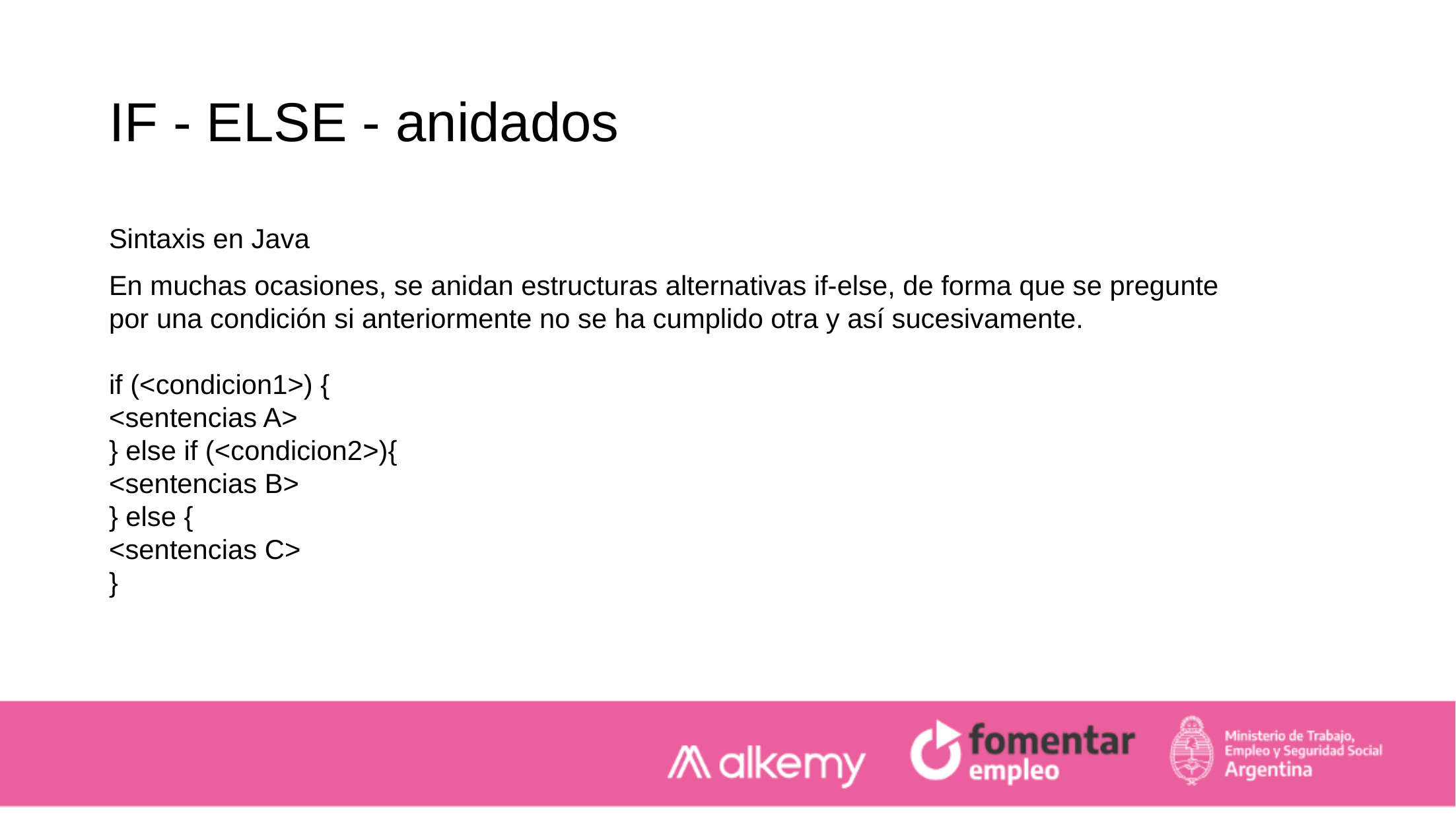

IF - ELSE - anidados
Sintaxis en Java
En muchas ocasiones, se anidan estructuras alternativas if-else, de forma que se pregunte por una condición si anteriormente no se ha cumplido otra y así sucesivamente.

if (<condicion1>) {
<sentencias A>
} else if (<condicion2>){
<sentencias B>
} else {
<sentencias C>
}